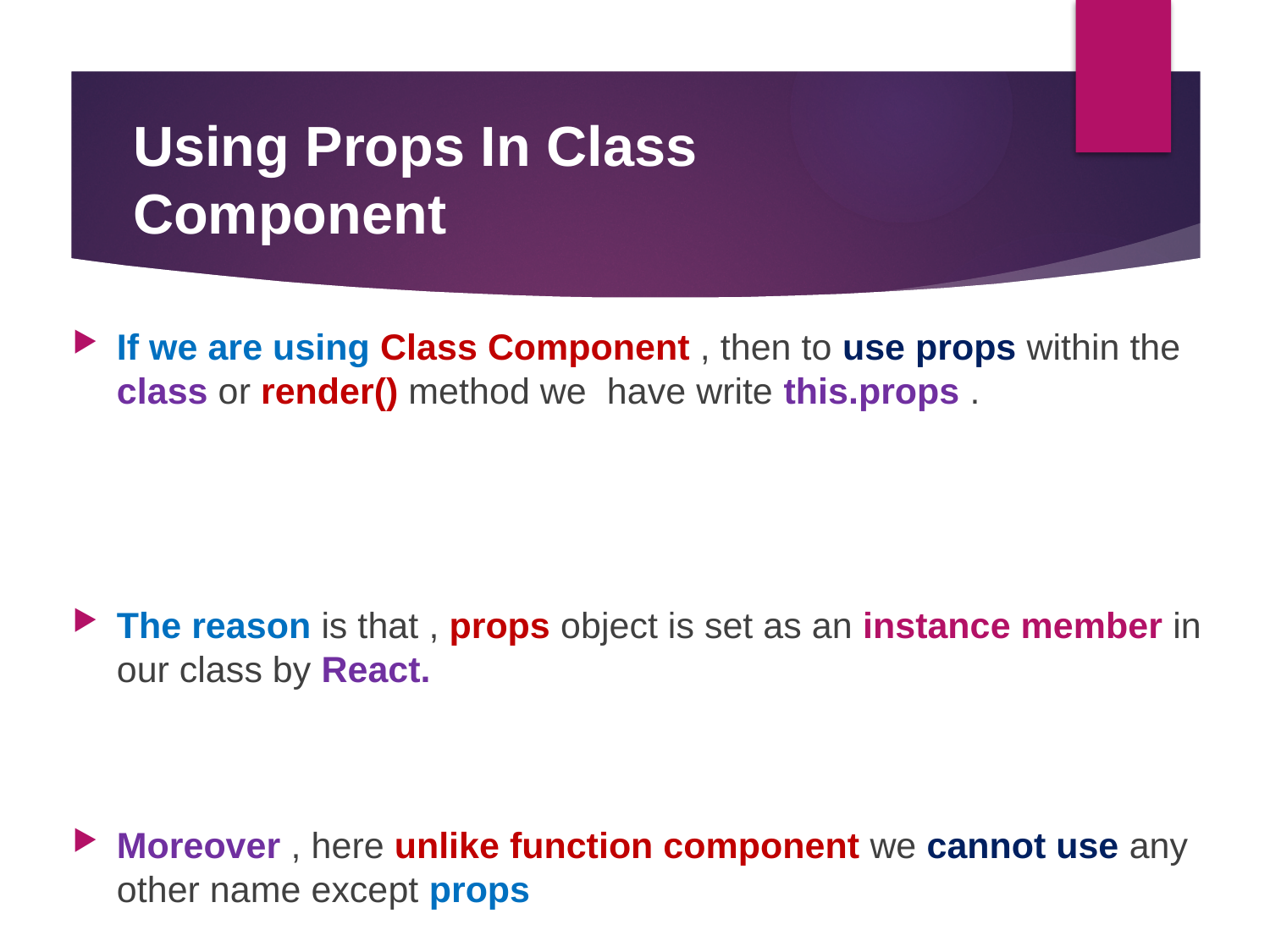

Using Props In Class Component
If we are using Class Component , then to use props within the class or render() method we  have write this.props .

The reason is that , props object is set as an instance member in our class by React.

Moreover , here unlike function component we cannot use any other name except props